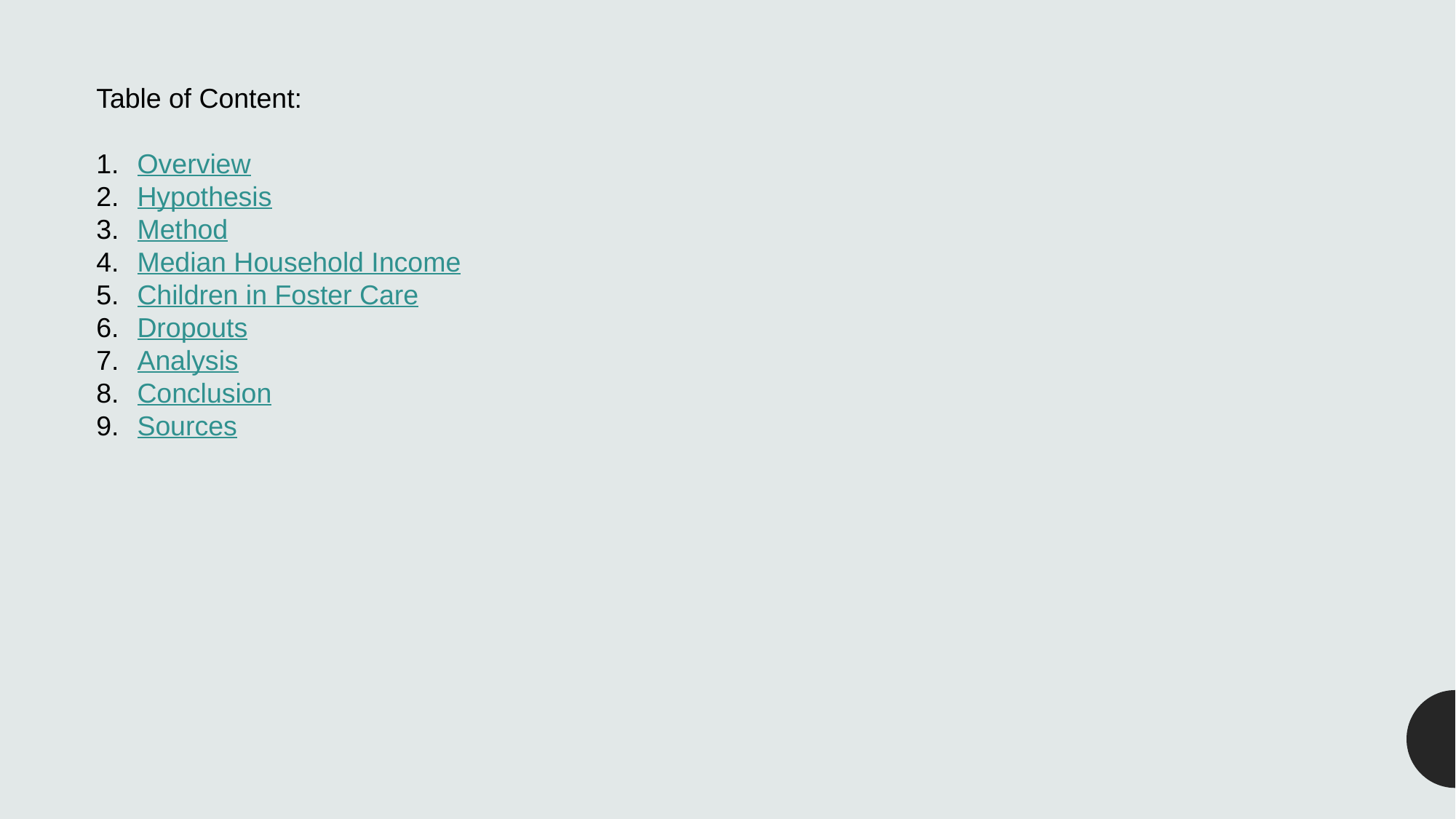

Table of Content:

Overview
Hypothesis
Method
Median Household Income
Children in Foster Care
Dropouts
Analysis
Conclusion
Sources